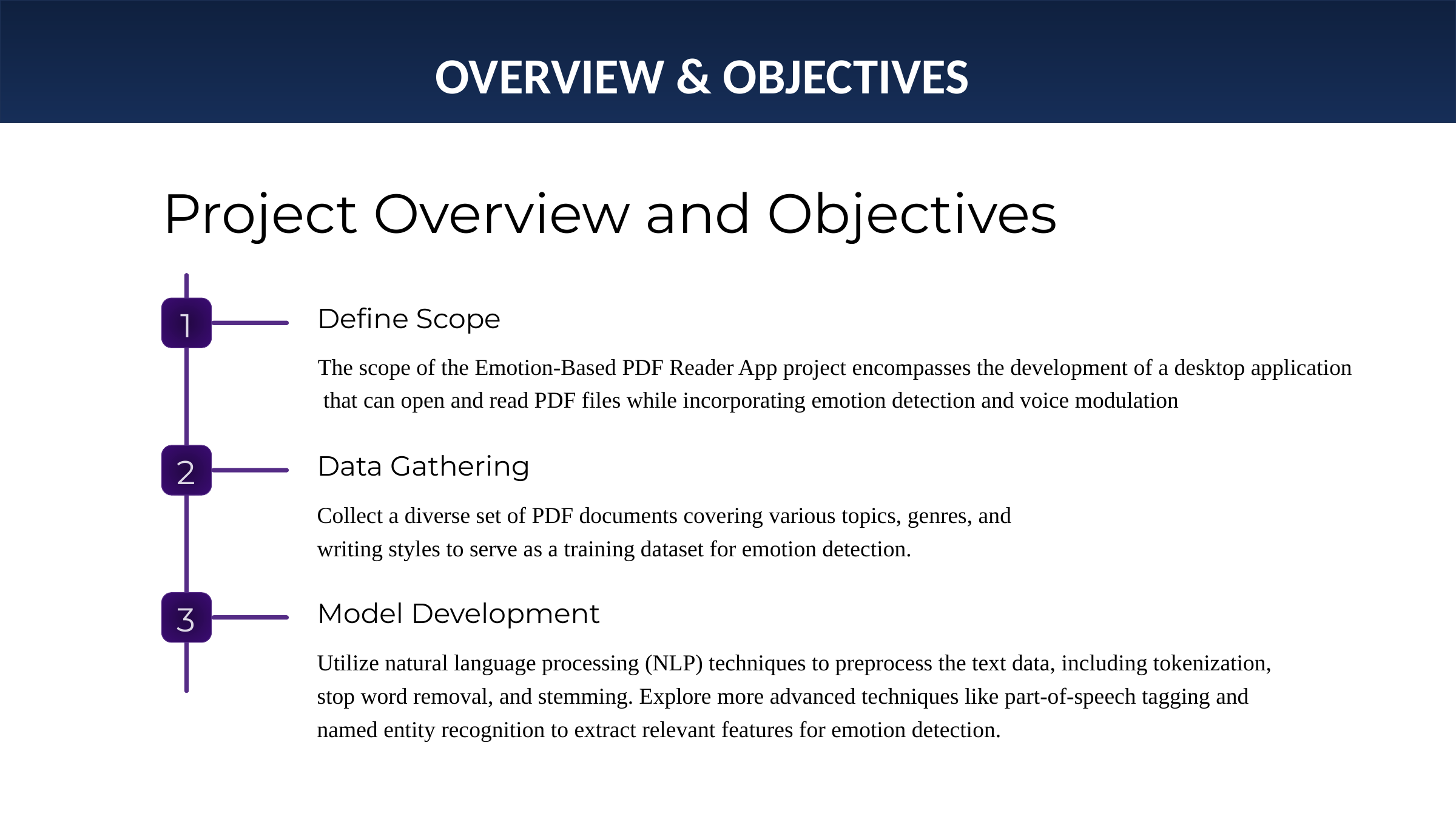

OVERVIEW & OBJECTIVES
Project Overview and Objectives

Define Scope

1

The scope of the Emotion-Based PDF Reader App project encompasses the development of a desktop application
 that can open and read PDF files while incorporating emotion detection and voice modulation
Data Gathering

2

Collect a diverse set of PDF documents covering various topics, genres, and
writing styles to serve as a training dataset for emotion detection.
Model Development

3

Utilize natural language processing (NLP) techniques to preprocess the text data, including tokenization,
stop word removal, and stemming. Explore more advanced techniques like part-of-speech tagging and
named entity recognition to extract relevant features for emotion detection.